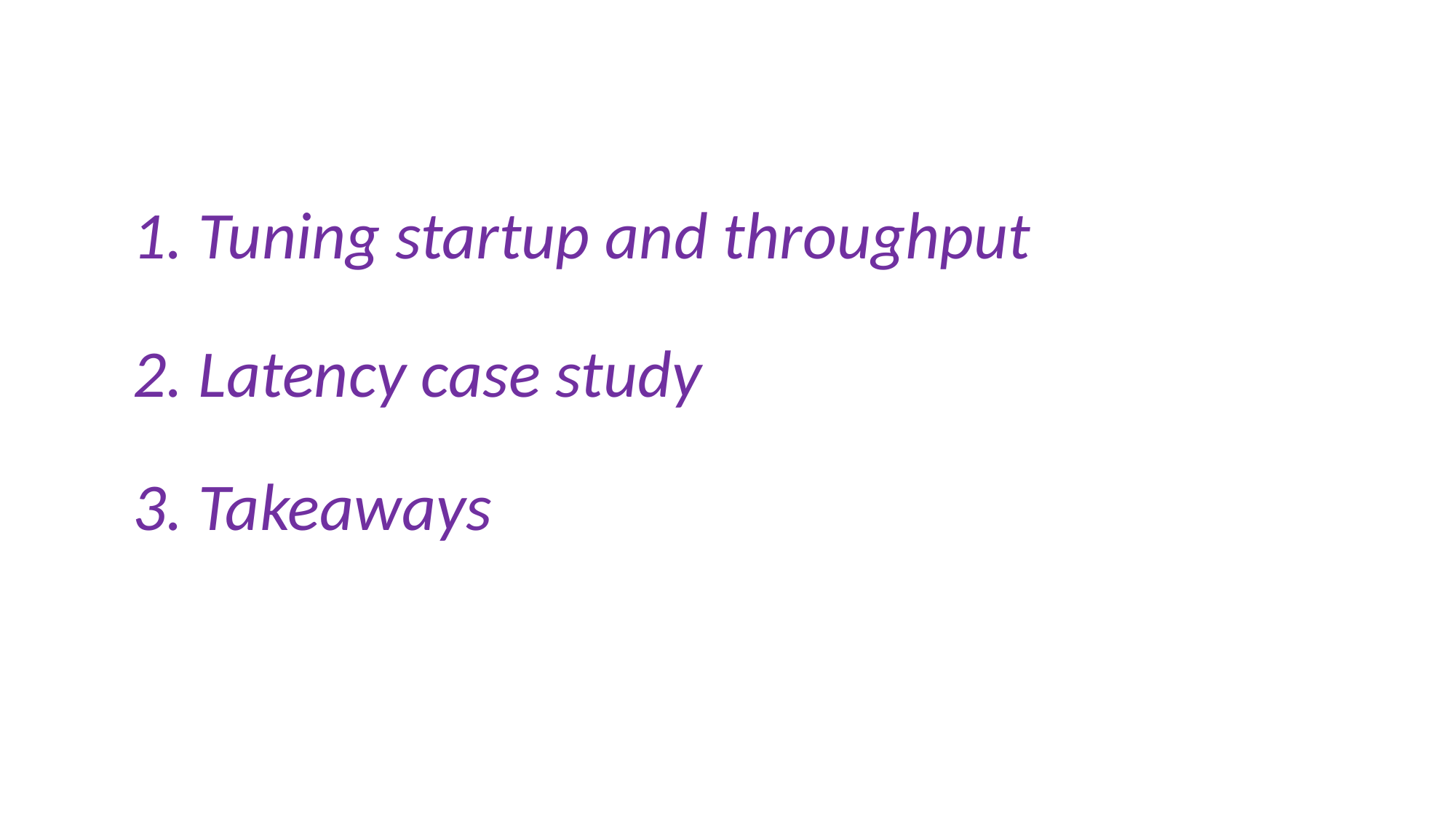

# 1. Tuning startup and throughput
2. Latency case study

3. Takeaways